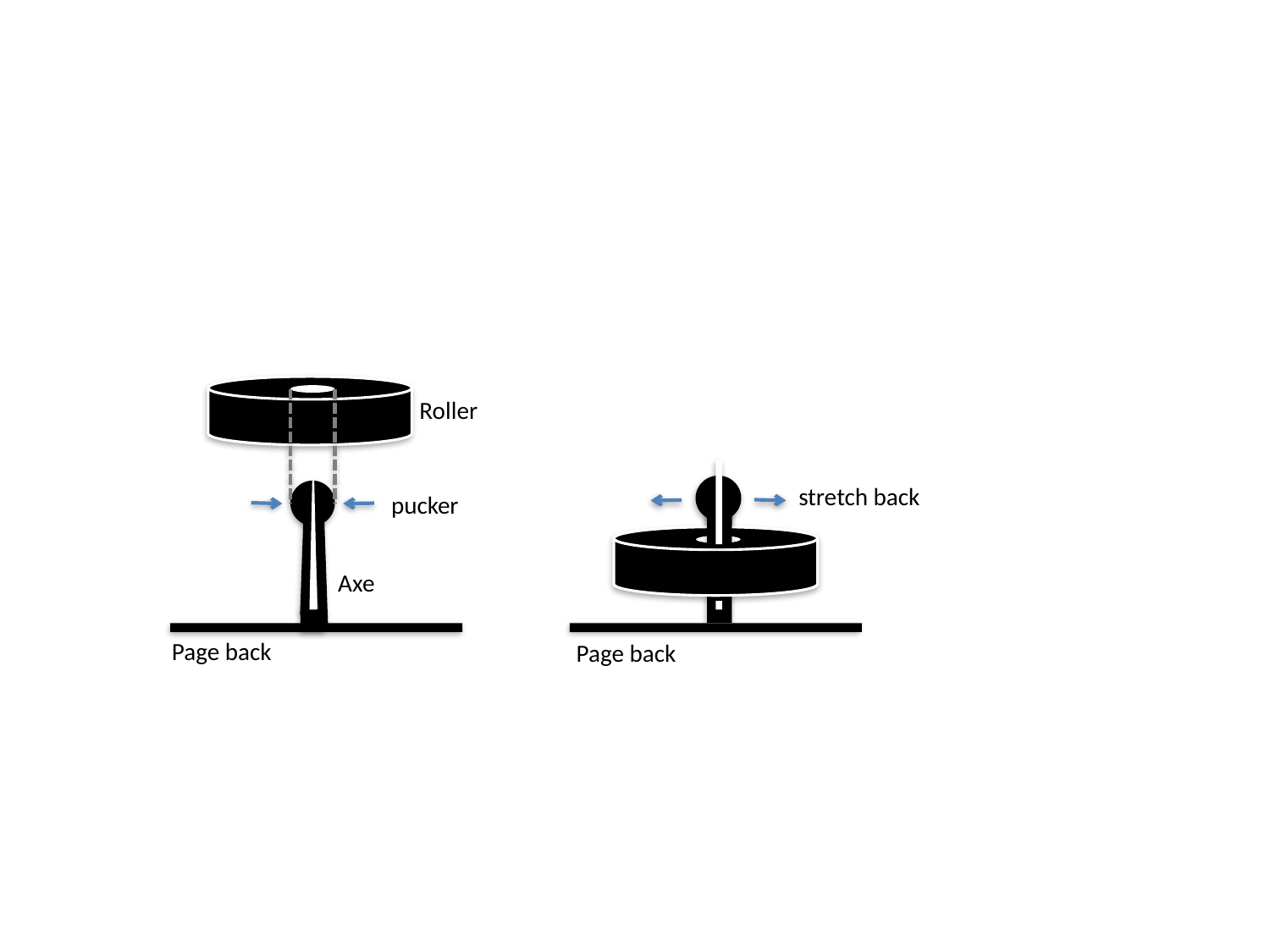

Roller
stretch back

pucker

Axe

Page back
Page back